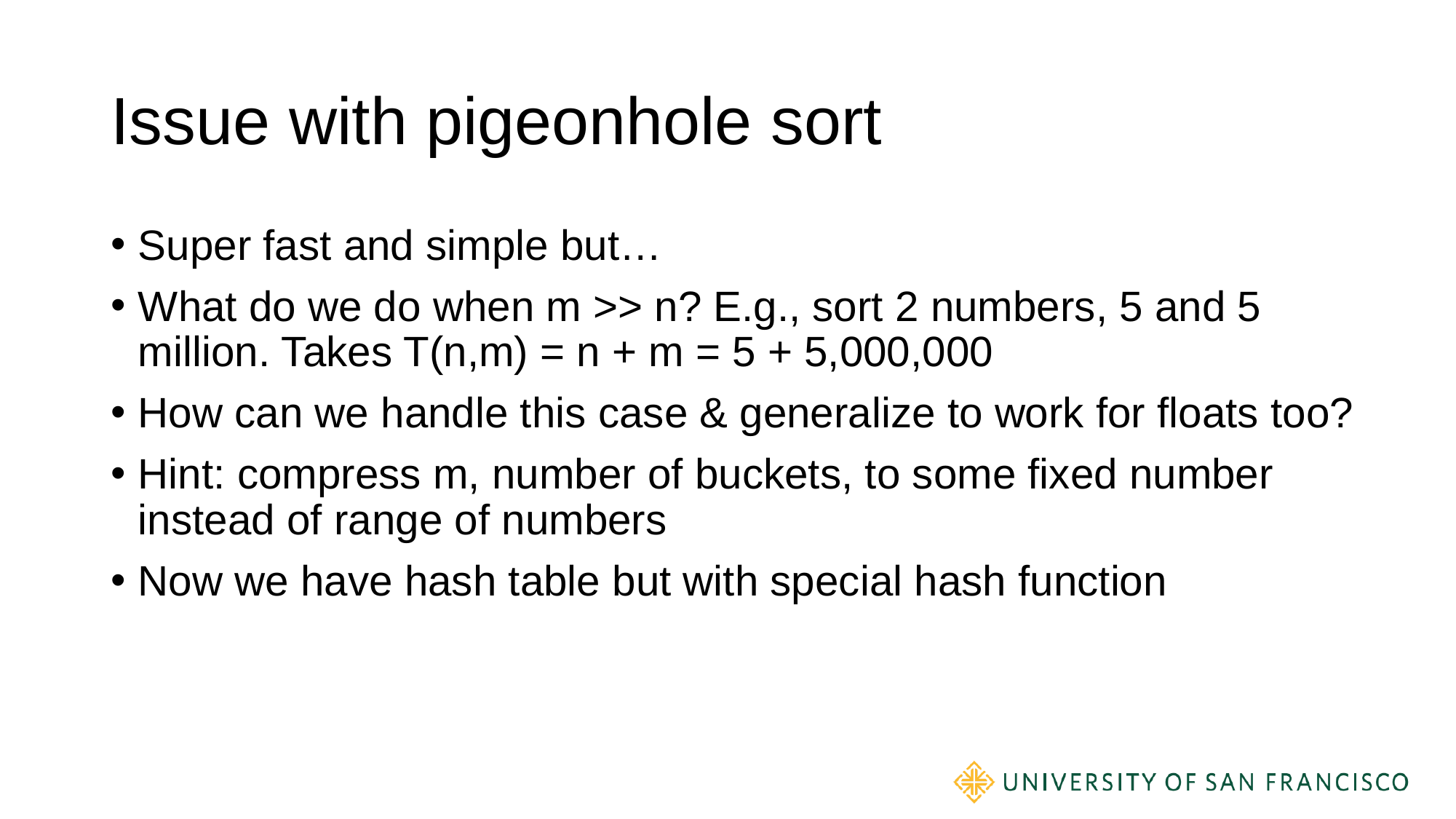

# Issue with pigeonhole sort
Super fast and simple but…
What do we do when m >> n? E.g., sort 2 numbers, 5 and 5 million. Takes T(n,m) = n + m = 5 + 5,000,000
How can we handle this case & generalize to work for floats too?
Hint: compress m, number of buckets, to some fixed number instead of range of numbers
Now we have hash table but with special hash function